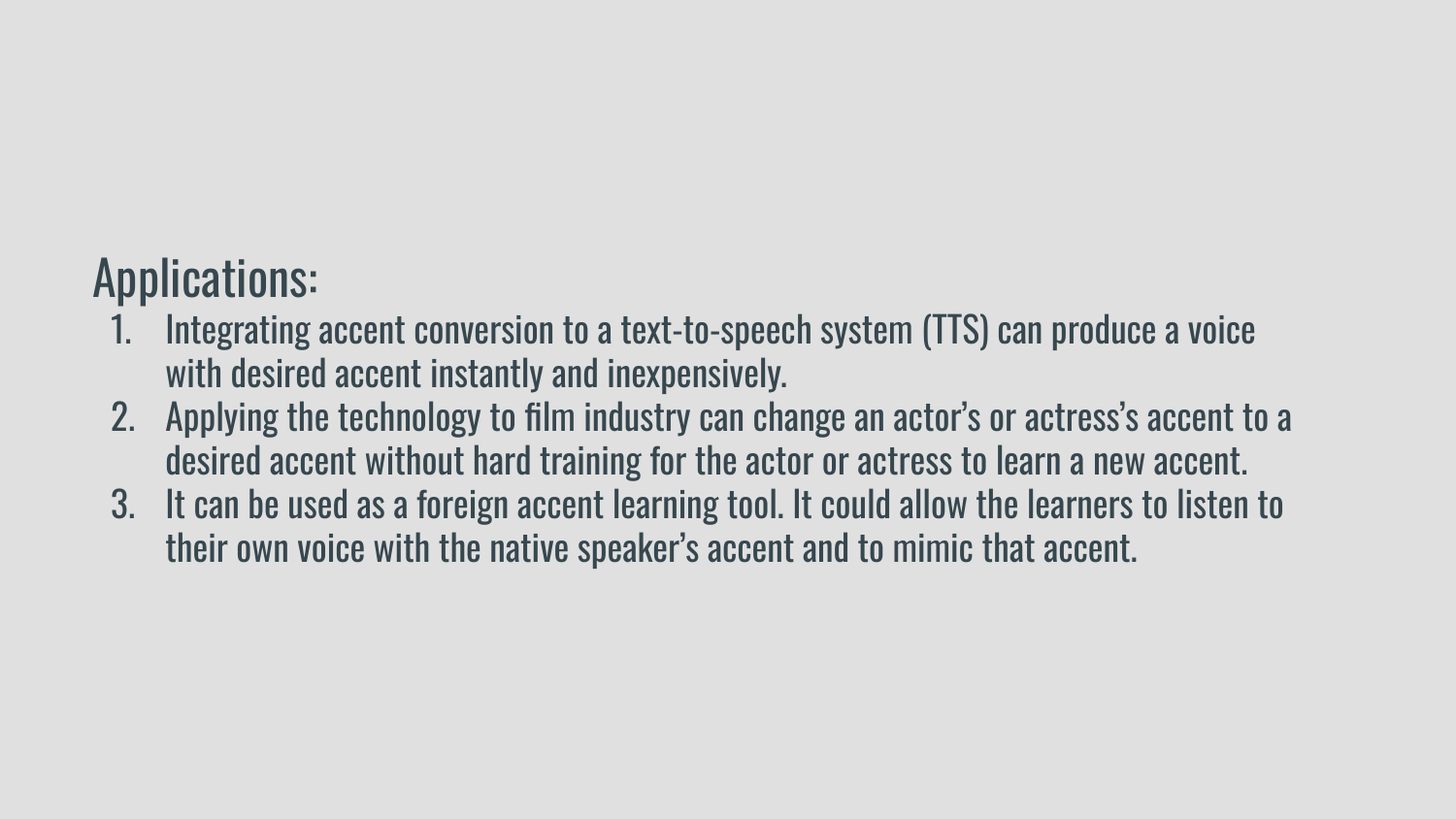

# Applications:
Integrating accent conversion to a text-to-speech system (TTS) can produce a voice with desired accent instantly and inexpensively.
Applying the technology to film industry can change an actor’s or actress’s accent to a desired accent without hard training for the actor or actress to learn a new accent.
It can be used as a foreign accent learning tool. It could allow the learners to listen to their own voice with the native speaker’s accent and to mimic that accent.